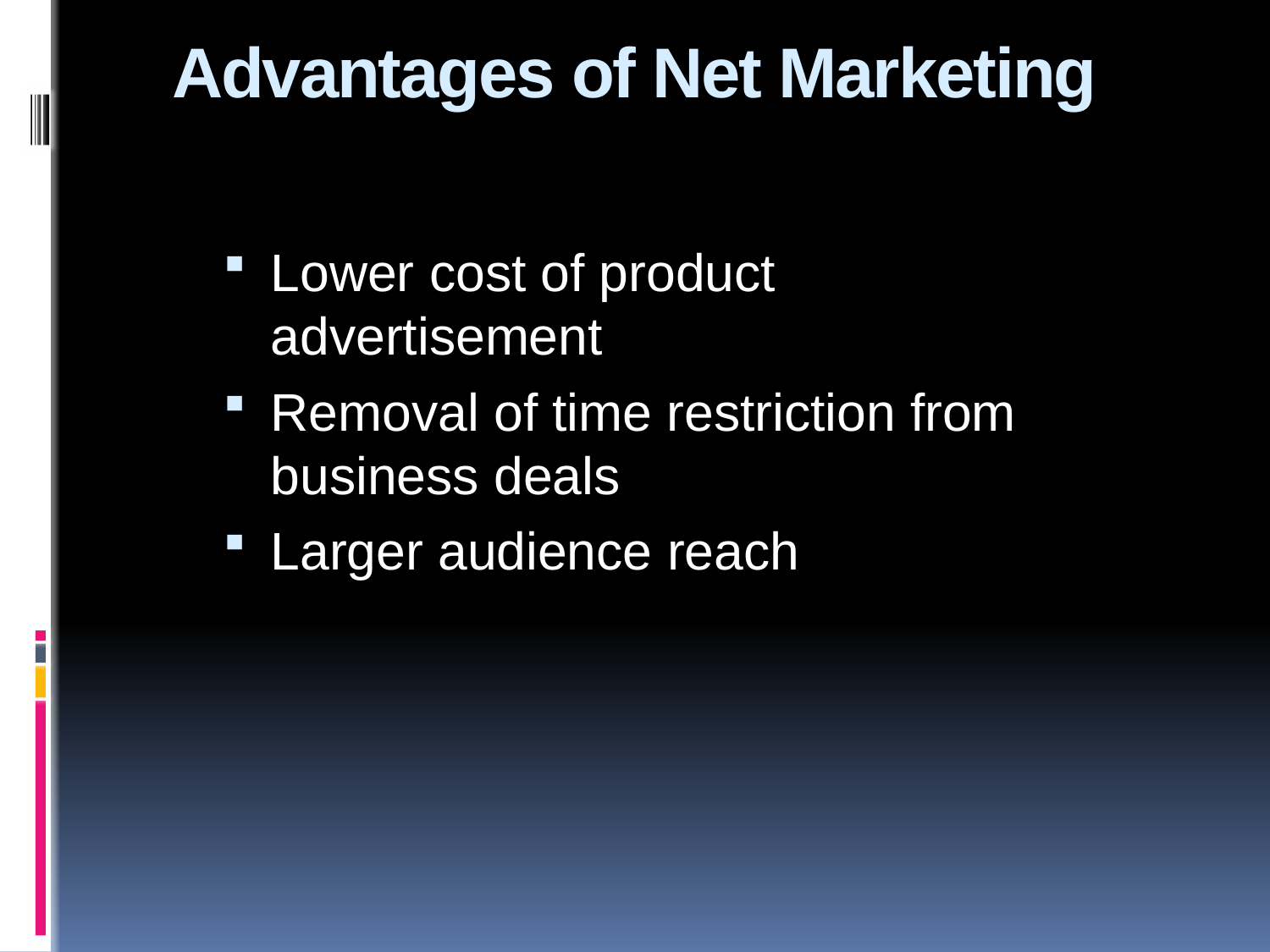

# Advantages of Net Marketing
Lower cost of product advertisement
Removal of time restriction from business deals
Larger audience reach